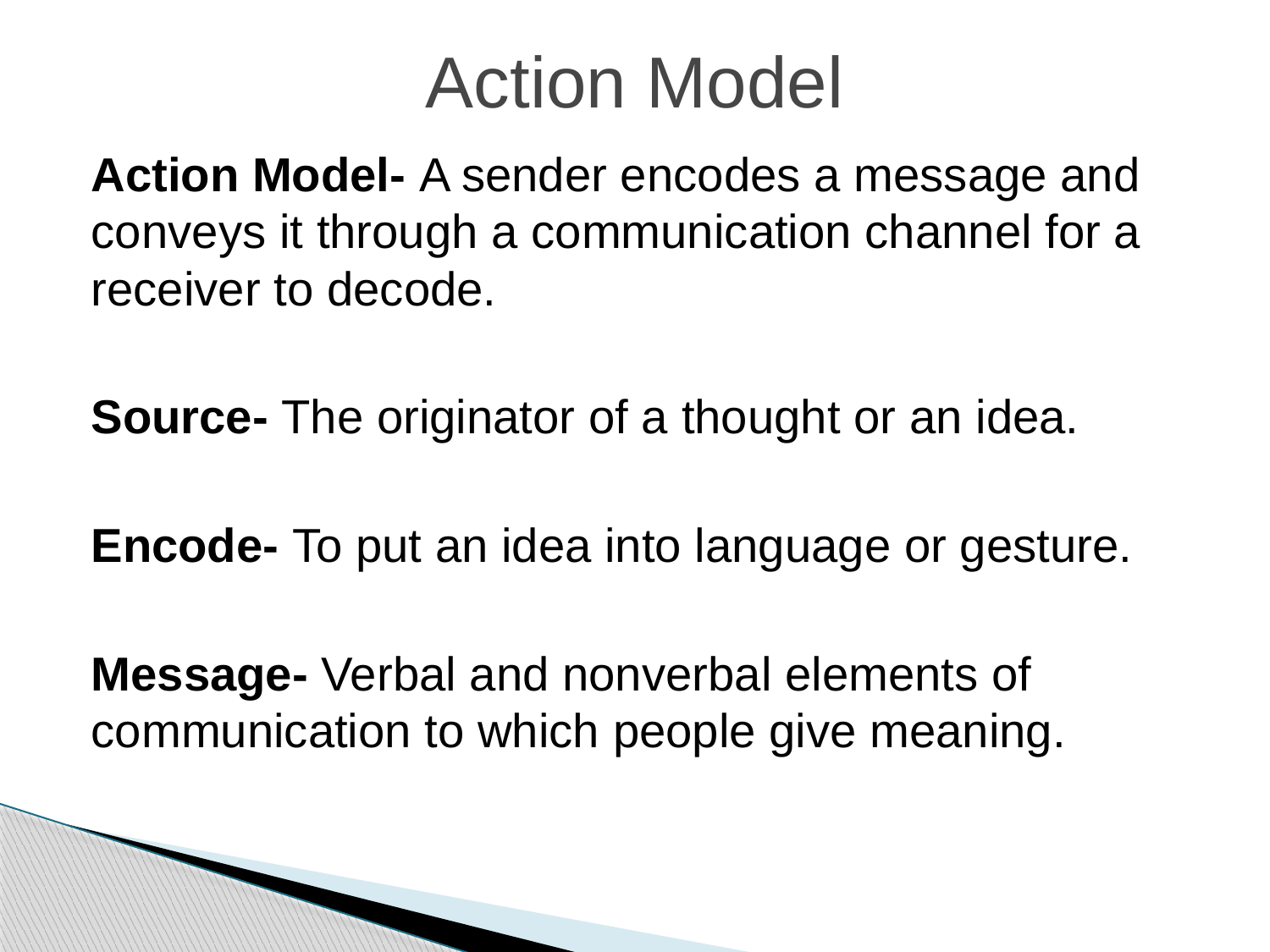

# Action Model
Action Model- A sender encodes a message and conveys it through a communication channel for a receiver to decode.

Source- The originator of a thought or an idea.

Encode- To put an idea into language or gesture.

Message- Verbal and nonverbal elements of communication to which people give meaning.